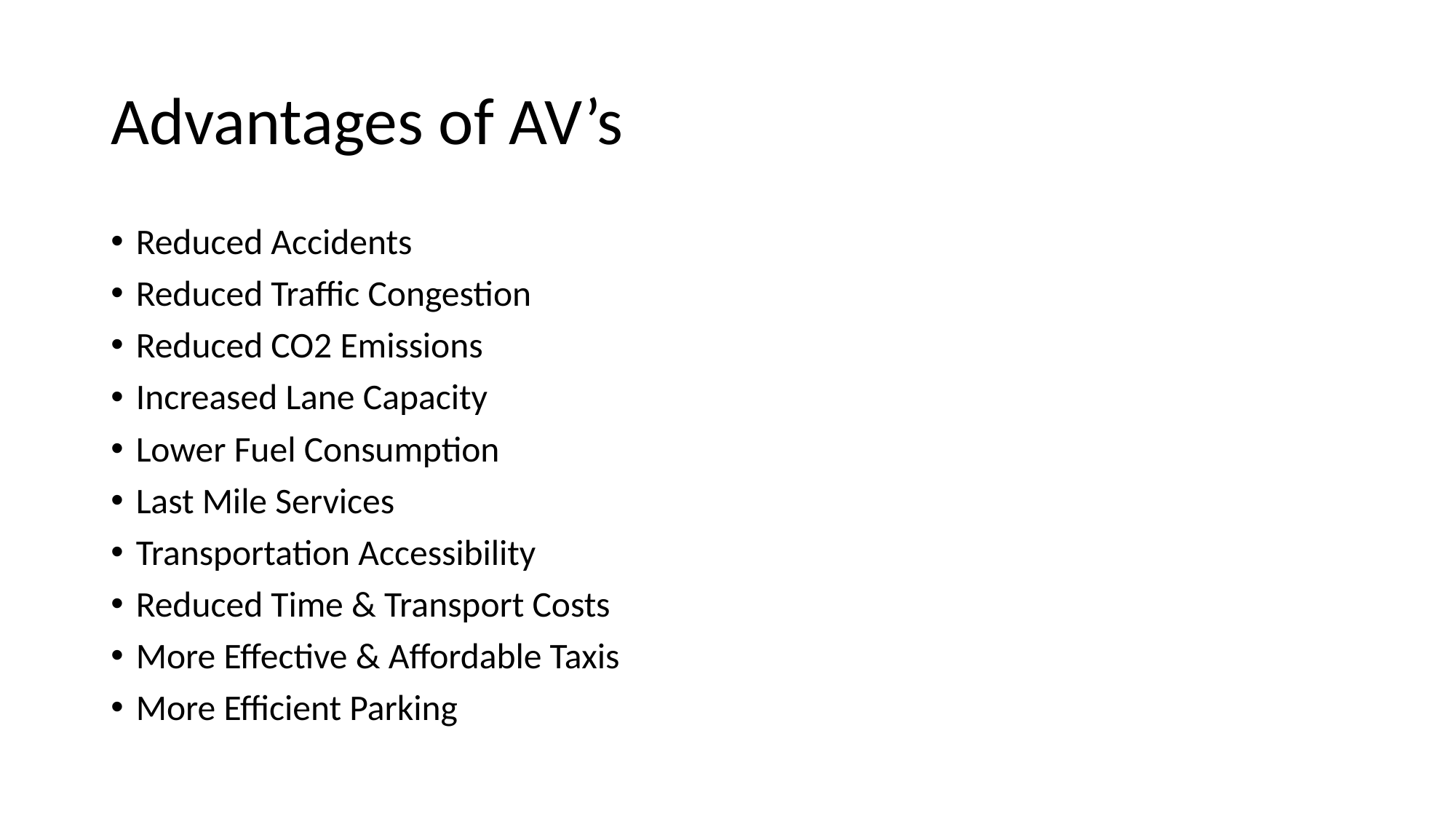

# Advantages of AV’s
Reduced Accidents
Reduced Traffic Congestion
Reduced CO2 Emissions
Increased Lane Capacity
Lower Fuel Consumption
Last Mile Services
Transportation Accessibility
Reduced Time & Transport Costs
More Effective & Affordable Taxis
More Efficient Parking